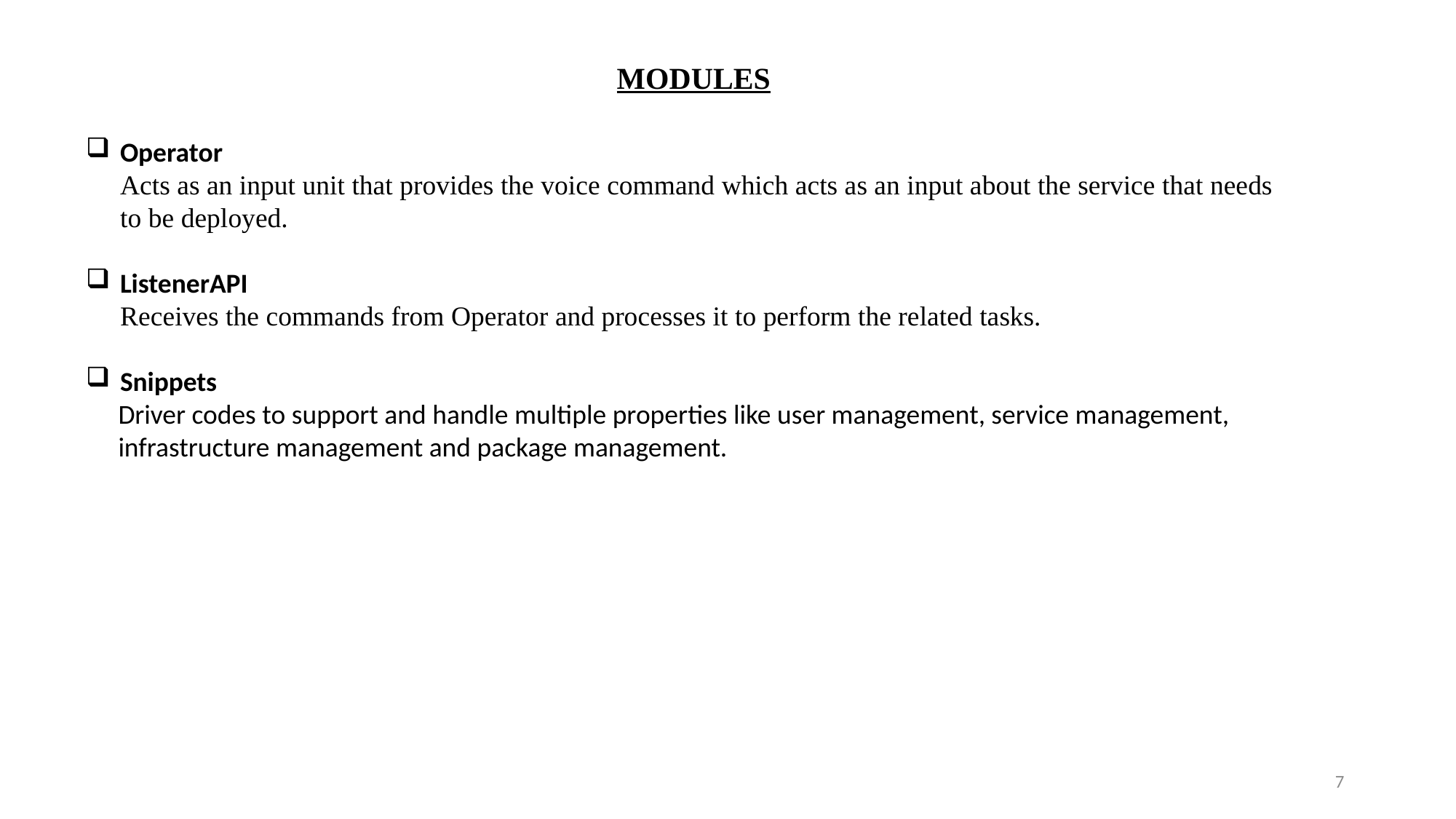

MODULES

Operator
Acts as an input unit that provides the voice command which acts as an input about the service that needs to be deployed.

ListenerAPI
Receives the commands from Operator and processes it to perform the related tasks.

Snippets
Driver codes to support and handle multiple properties like user management, service management, infrastructure management and package management.

7